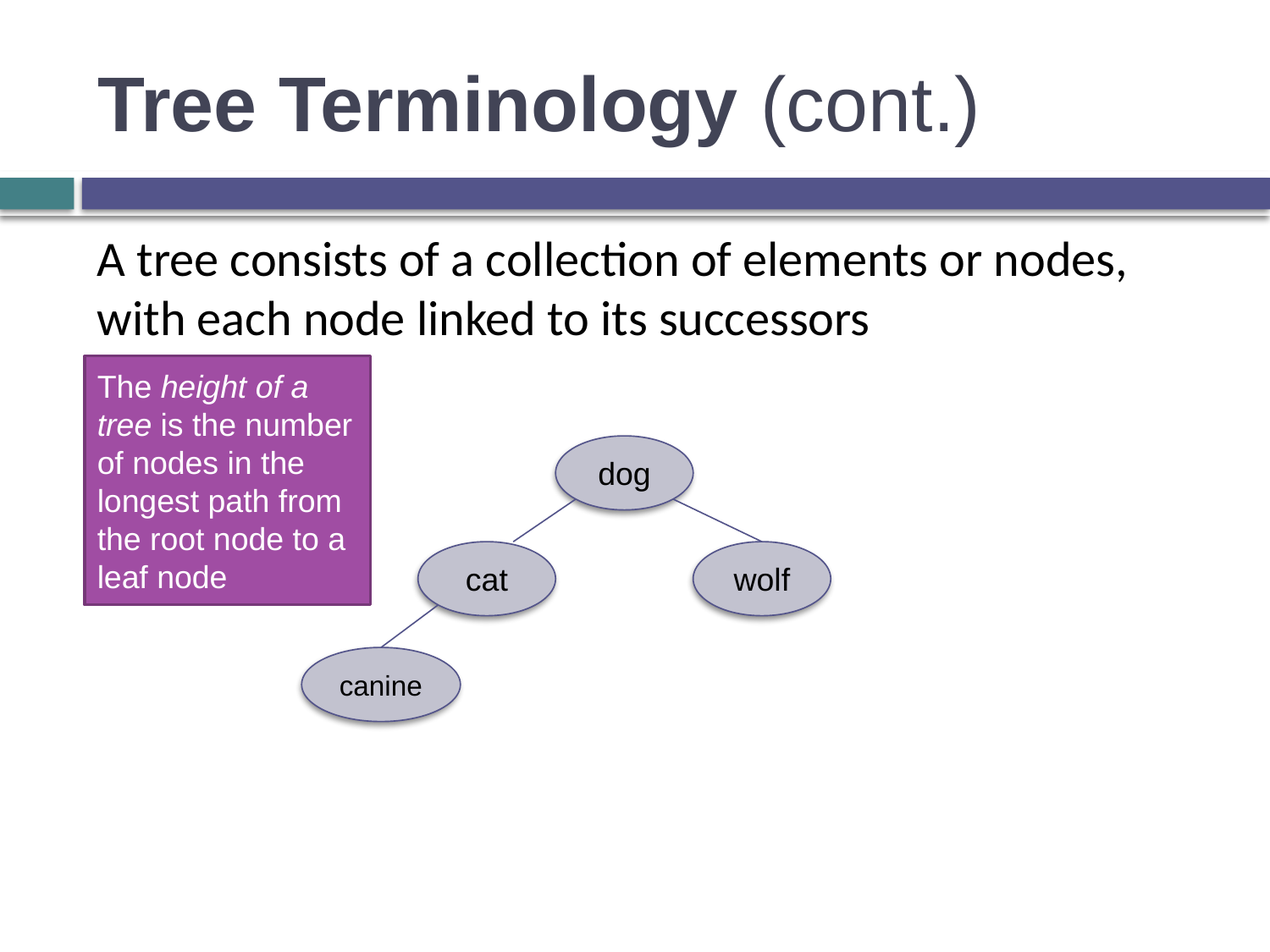

# Tree Terminology (cont.)

A tree consists of a collection of elements or nodes, with each node linked to its successors
The height of a tree is the number of nodes in the longest path from the root node to a leaf node
dog
cat
wolf
canine